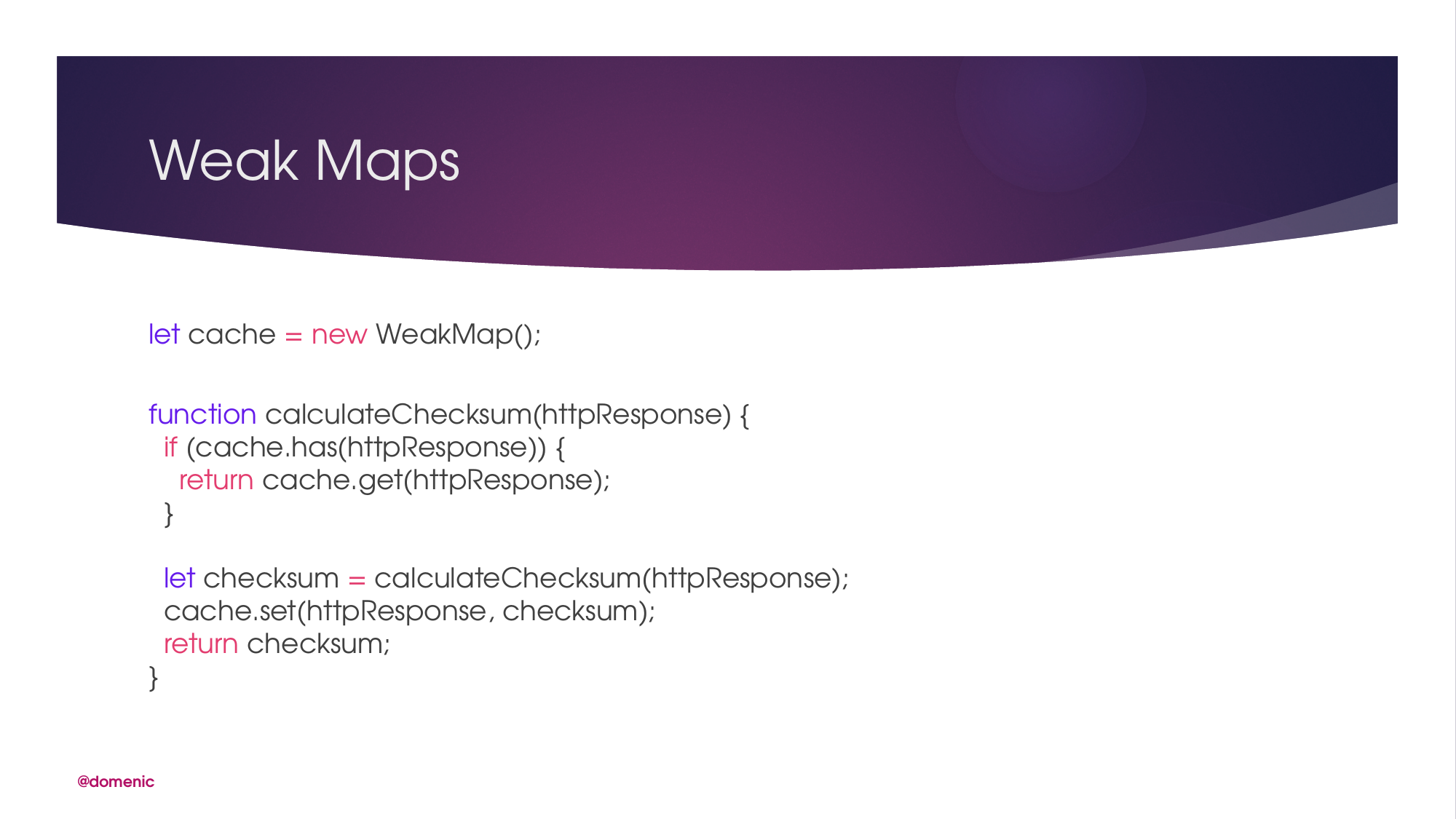

# Weak Maps
let cache = new WeakMap();
function calculateChecksum(httpResponse) {
  if (cache.has(httpResponse)) {
    return cache.get(httpResponse);
  }
  let checksum = calculateChecksum(httpResponse);
  cache.set(httpResponse, checksum);
  return checksum;
}
@domenic